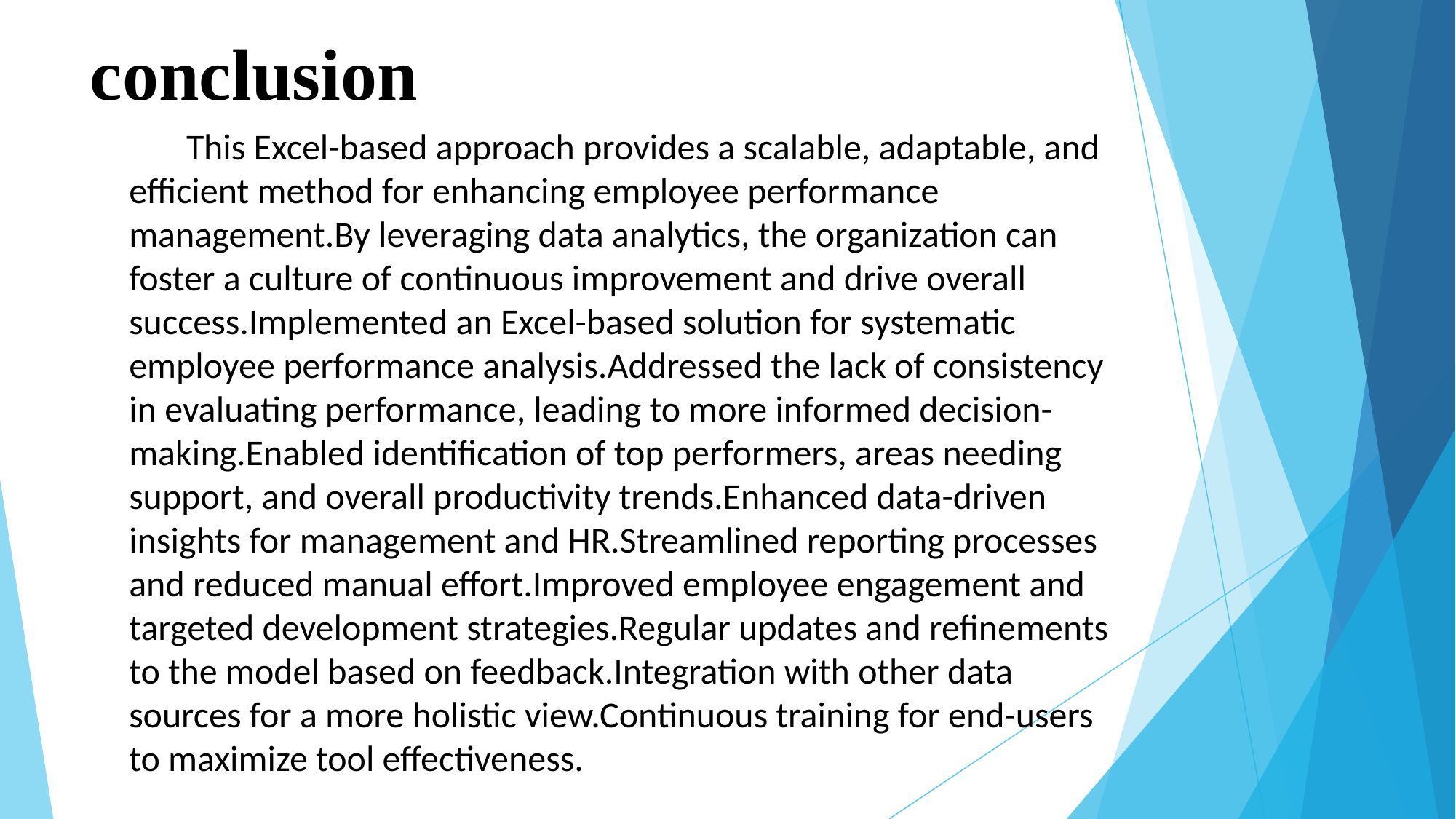

# conclusion
       This Excel-based approach provides a scalable, adaptable, and efficient method for enhancing employee performance management.By leveraging data analytics, the organization can foster a culture of continuous improvement and drive overall success.Implemented an Excel-based solution for systematic employee performance analysis.Addressed the lack of consistency in evaluating performance, leading to more informed decision-making.Enabled identification of top performers, areas needing support, and overall productivity trends.Enhanced data-driven insights for management and HR.Streamlined reporting processes and reduced manual effort.Improved employee engagement and targeted development strategies.Regular updates and refinements to the model based on feedback.Integration with other data sources for a more holistic view.Continuous training for end-users to maximize tool effectiveness.